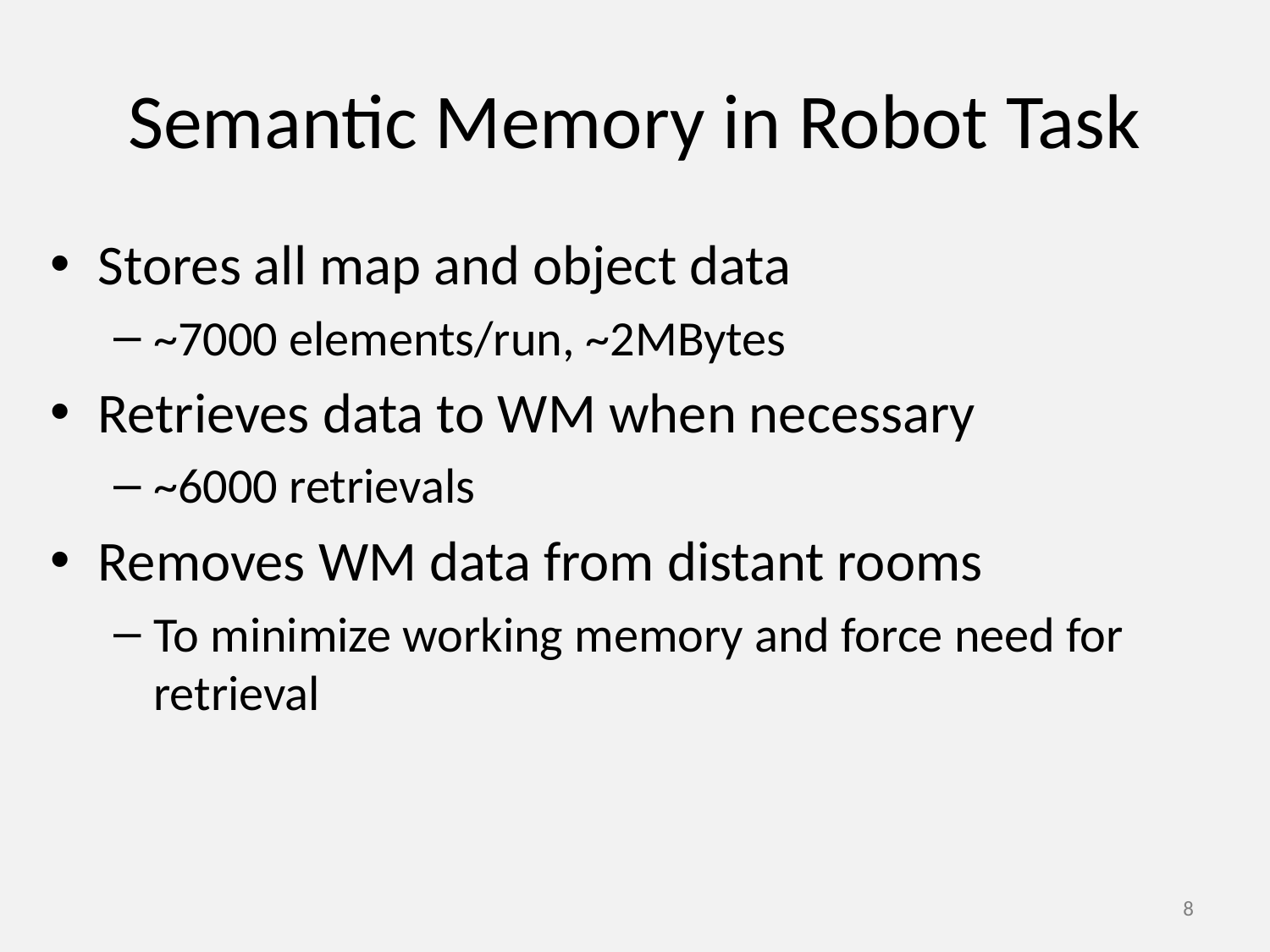

# Semantic Memory in Robot Task
Stores all map and object data
~7000 elements/run, ~2MBytes
Retrieves data to WM when necessary
~6000 retrievals
Removes WM data from distant rooms
To minimize working memory and force need for retrieval
8